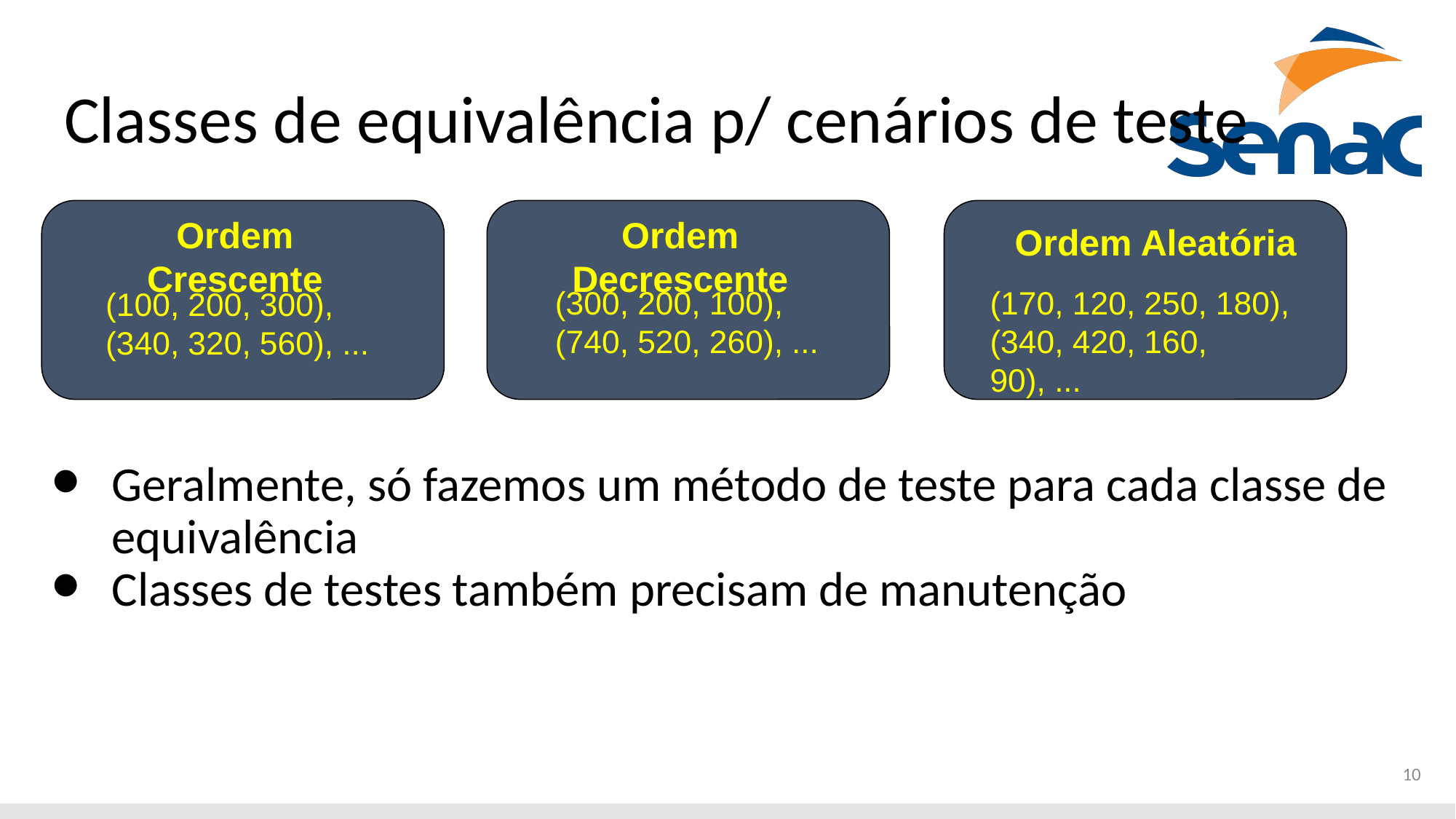

# Classes de equivalência p/ cenários de teste
Ordem Crescente
Ordem Decrescente

Ordem Aleatória
(300, 200, 100),
(740, 520, 260), ...
(170, 120, 250, 180),
(340, 420, 160, 90), ...
(100, 200, 300),
(340, 320, 560), ...
Geralmente, só fazemos um método de teste para cada classe de equivalência
Classes de testes também precisam de manutenção
10